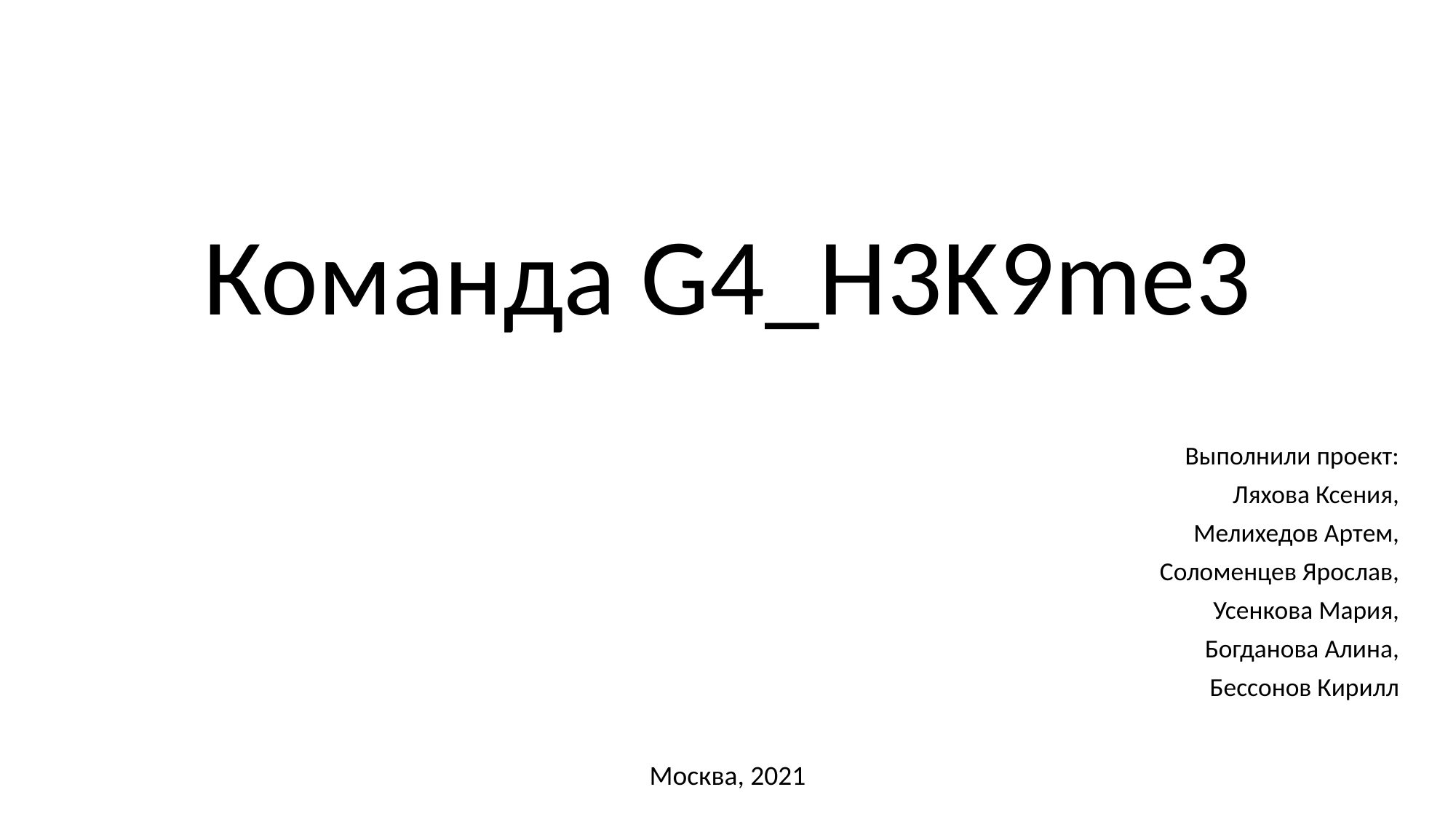

# Команда G4_H3K9me3
Выполнили проект:
Ляхова Ксения,
Мелихедов Артем,
Соломенцев Ярослав,
Усенкова Мария,
Богданова Алина,
Бессонов Кирилл
Москва, 2021